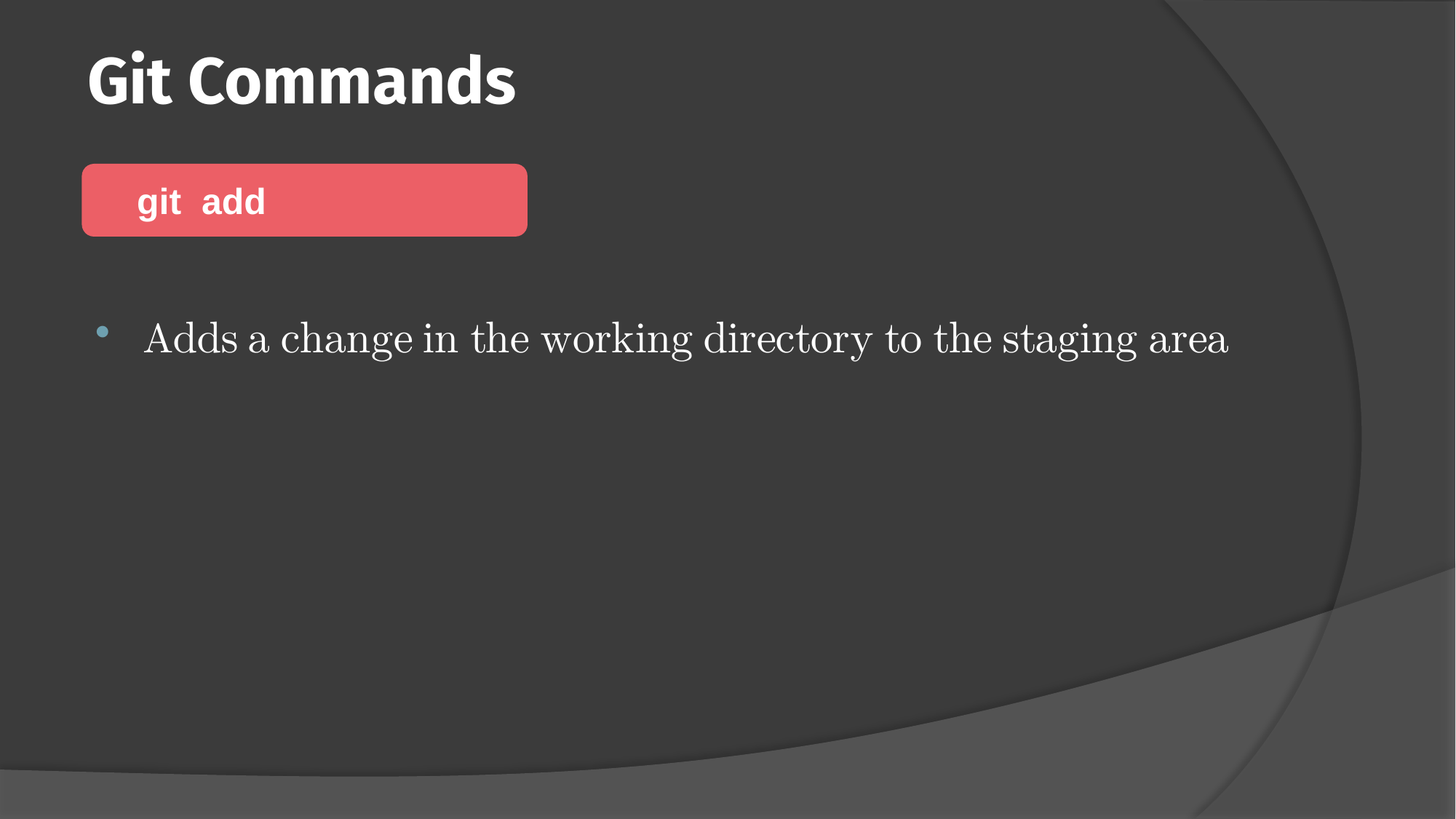

# Git Commands
    git  add

Adds a change in the working directory to the staging area